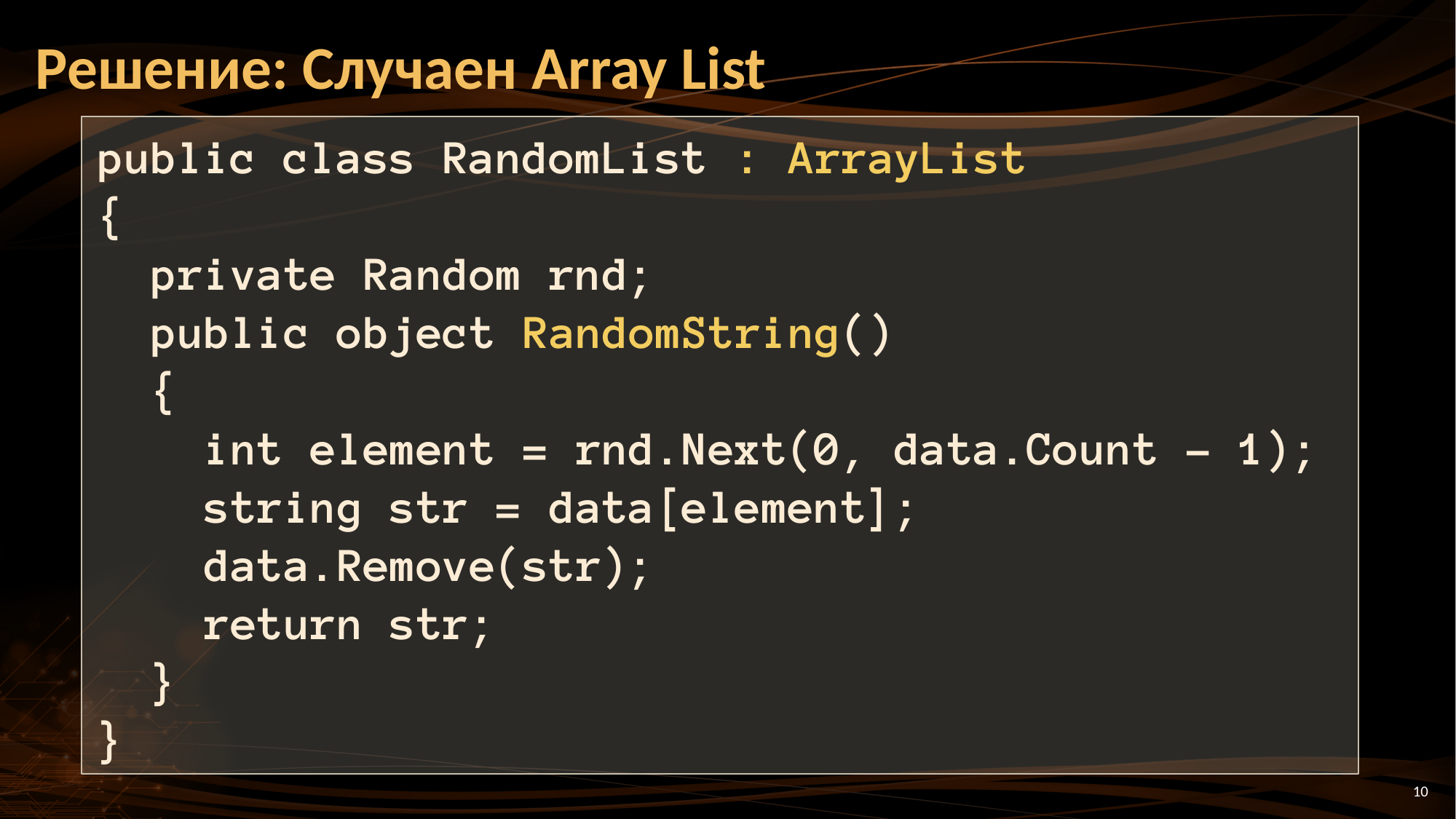

# Решение: Случаен Array List
public class RandomList : ArrayList
{
  private Random rnd;
  public object RandomString()
  {
    int element = rnd.Next(0, data.Count - 1);
    string str = data[element];
    data.Remove(str);
    return str;
  }
}
10